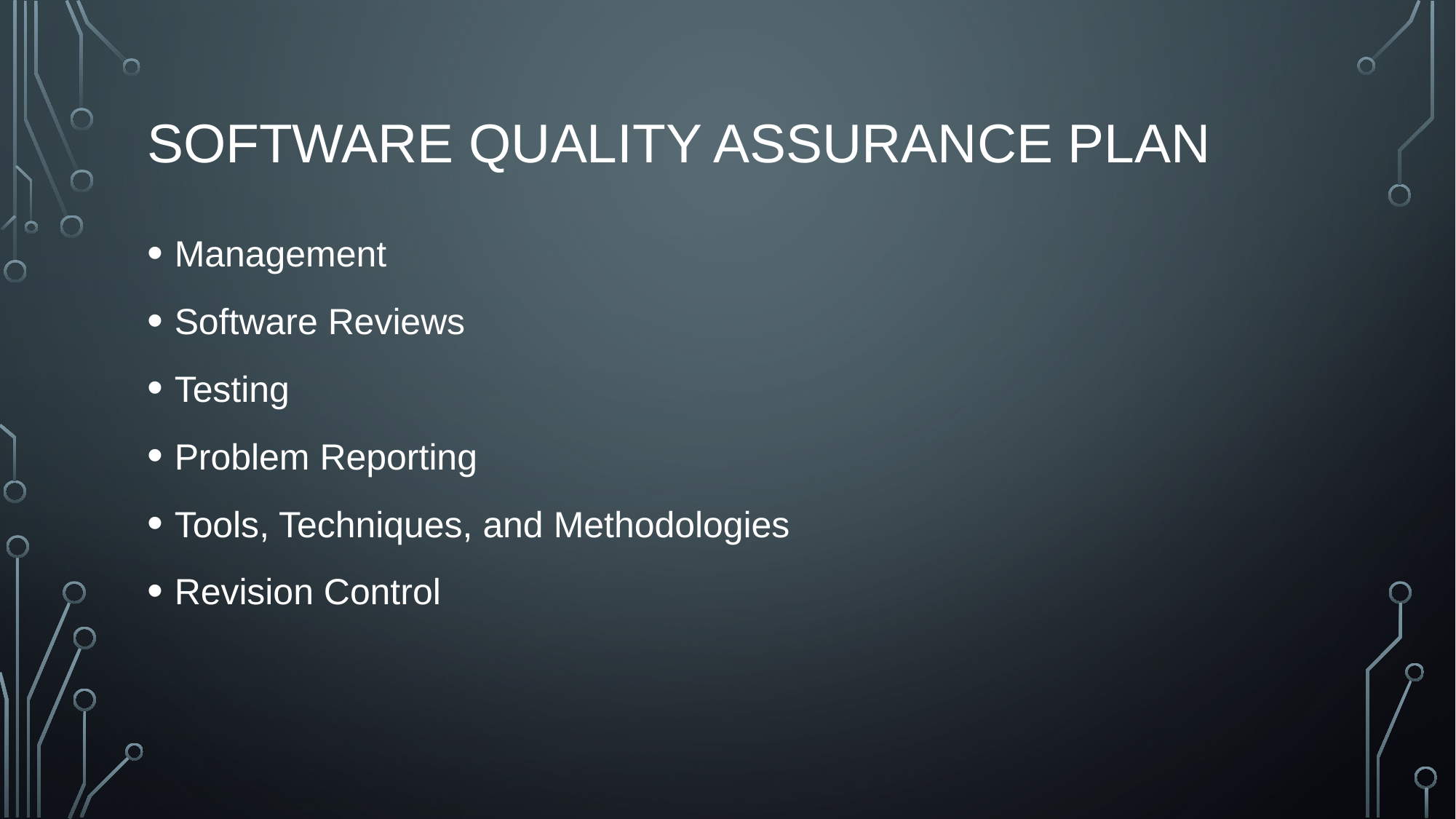

# Software Quality Assurance Plan
Management
Software Reviews
Testing
Problem Reporting
Tools, Techniques, and Methodologies
Revision Control